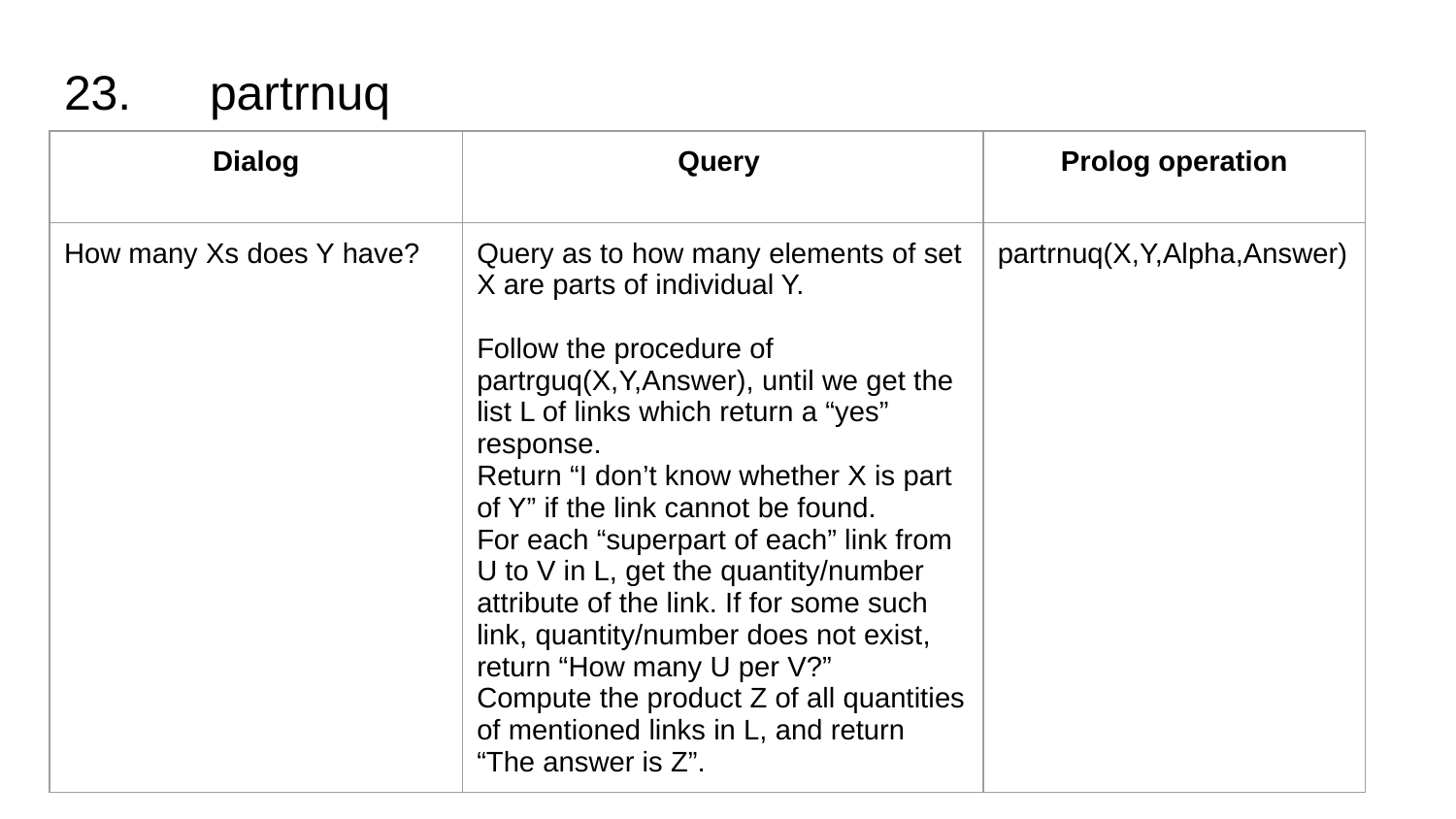

# 23.	partrnuq
| Dialog | Query | Prolog operation |
| --- | --- | --- |
| How many Xs does Y have? | Query as to how many elements of set X are parts of individual Y. Follow the procedure of partrguq(X,Y,Answer), until we get the list L of links which return a “yes” response. Return “I don’t know whether X is part of Y” if the link cannot be found. For each “superpart of each” link from U to V in L, get the quantity/number attribute of the link. If for some such link, quantity/number does not exist, return “How many U per V?” Compute the product Z of all quantities of mentioned links in L, and return “The answer is Z”. | partrnuq(X,Y,Alpha,Answer) |
|  |  |  |
|  |  |  |